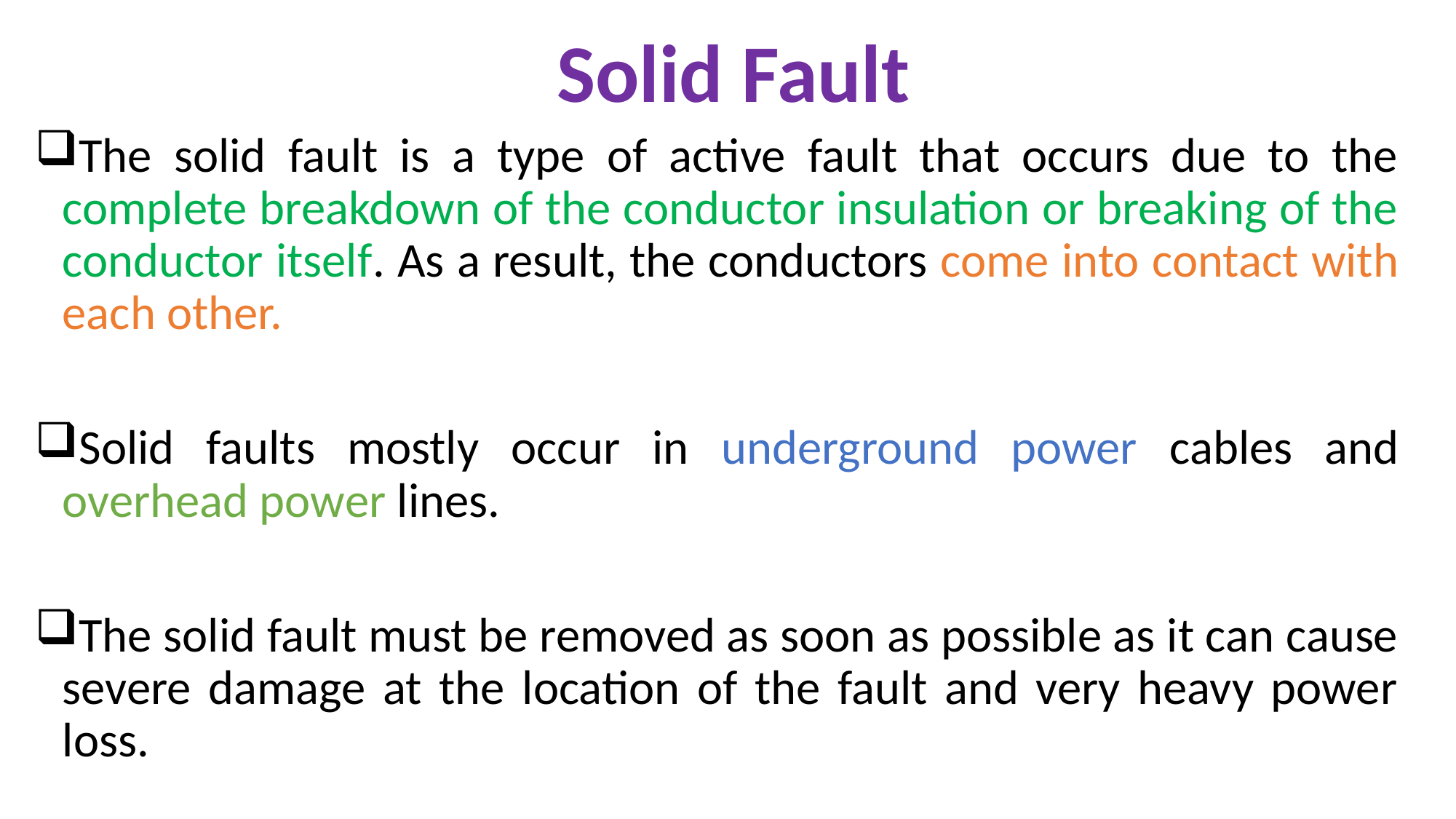

Solid Fault
The solid fault is a type of active fault that occurs due to the complete breakdown of the conductor insulation or breaking of the conductor itself. As a result, the conductors come into contact with each other.

Solid faults mostly occur in underground power cables and overhead power lines.

The solid fault must be removed as soon as possible as it can cause severe damage at the location of the fault and very heavy power loss.